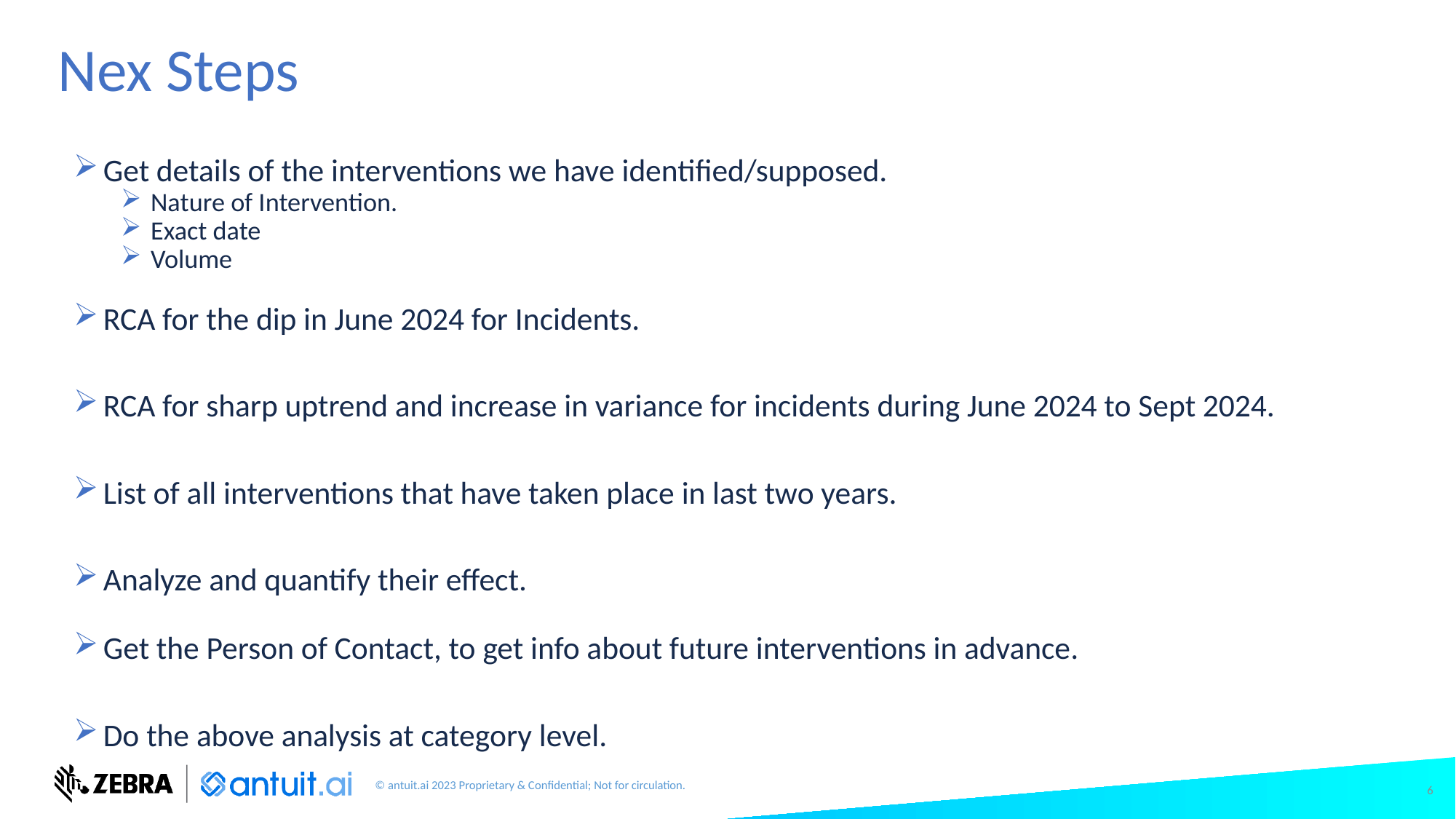

# Nex Steps

Get details of the interventions we have identified/supposed.
Nature of Intervention.
Exact date
Volume

RCA for the dip in June 2024 for Incidents.

RCA for sharp uptrend and increase in variance for incidents during June 2024 to Sept 2024.

List of all interventions that have taken place in last two years.

Analyze and quantify their effect.

Get the Person of Contact, to get info about future interventions in advance.

Do the above analysis at category level.

6